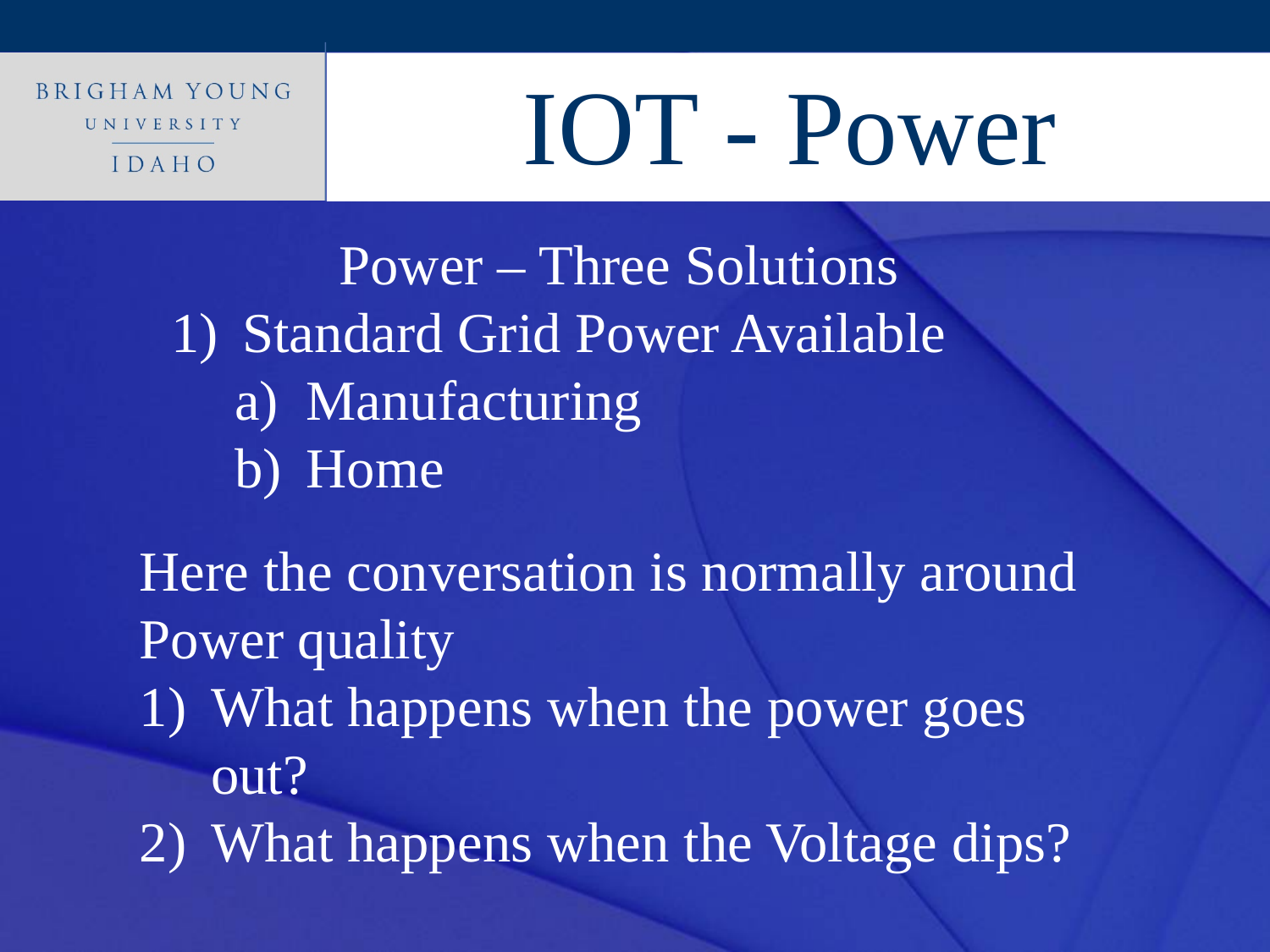

IOT - Power
Power – Three Solutions
Standard Grid Power Available
Manufacturing
Home
Here the conversation is normally around Power quality
What happens when the power goes out?
What happens when the Voltage dips?